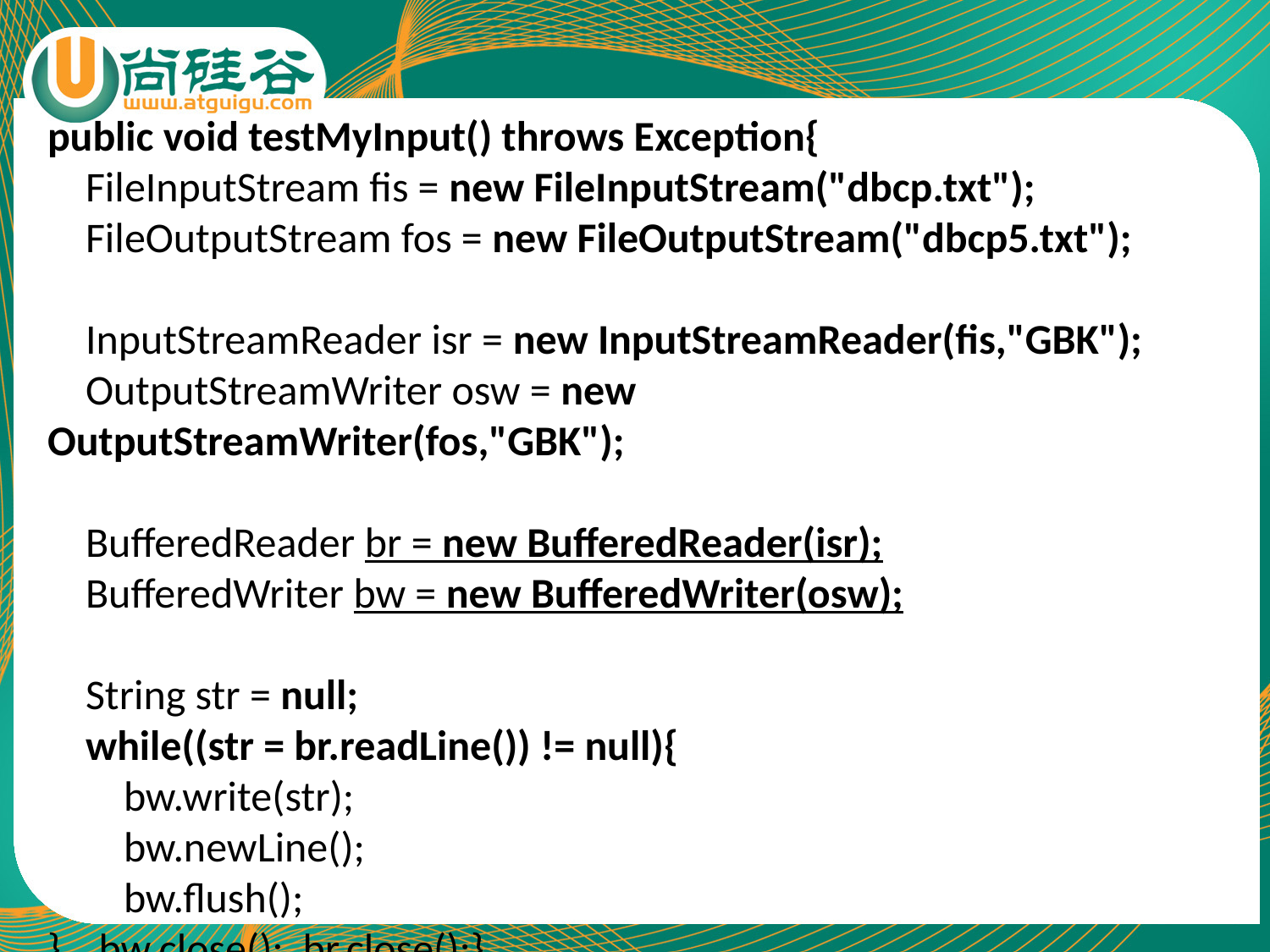

public void testMyInput() throws Exception{
    FileInputStream fis = new FileInputStream("dbcp.txt");
    FileOutputStream fos = new FileOutputStream("dbcp5.txt");

    InputStreamReader isr = new InputStreamReader(fis,"GBK");
    OutputStreamWriter osw = new OutputStreamWriter(fos,"GBK");

    BufferedReader br = new BufferedReader(isr);
    BufferedWriter bw = new BufferedWriter(osw);

    String str = null;
    while((str = br.readLine()) != null){
        bw.write(str);
        bw.newLine();
        bw.flush();
}    bw.close();  br.close();}